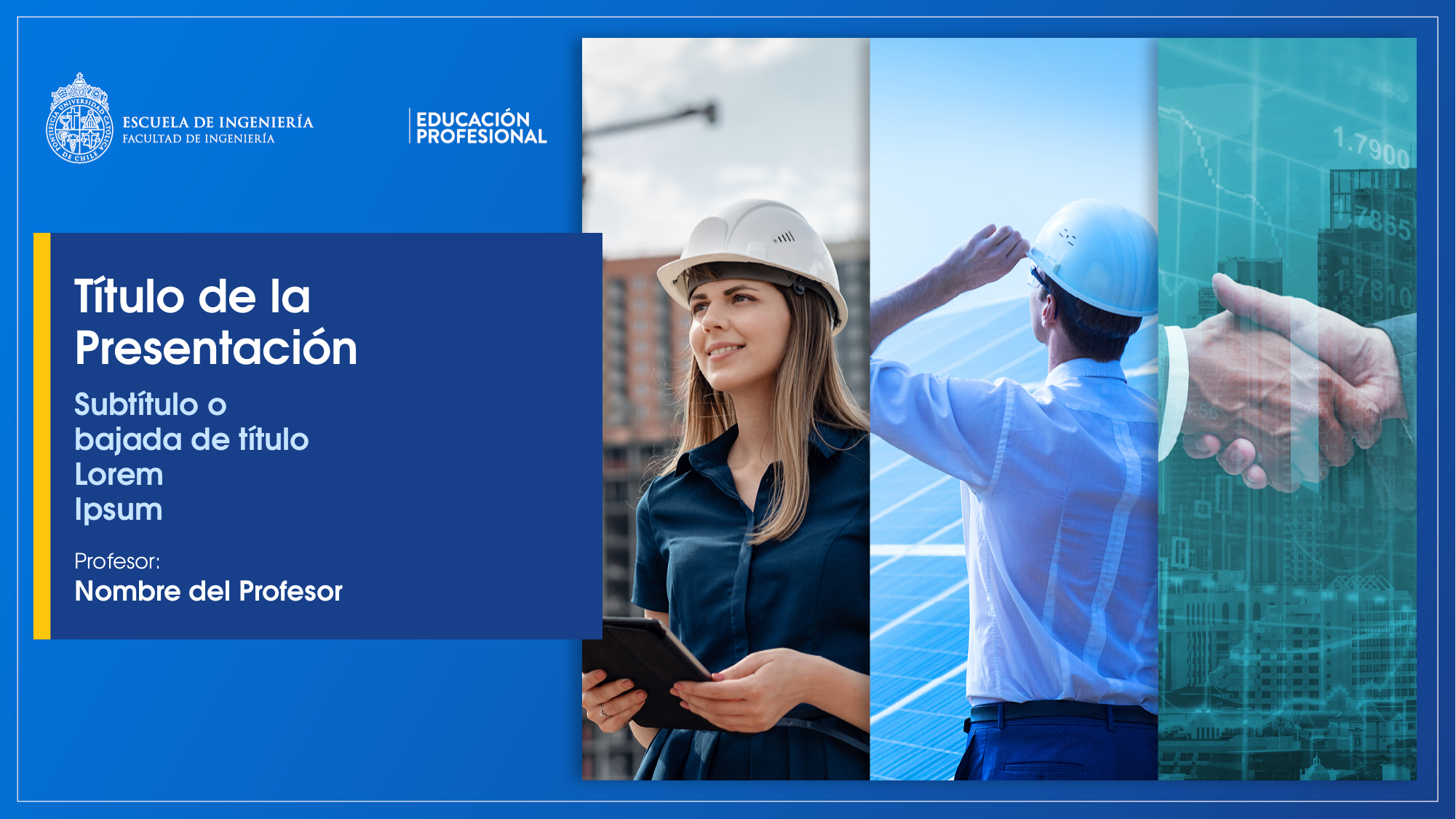

Título de la
Presentación
Subtítulo o
bajada de título
Lorem
Ipsum
Profesor:
Nombre del Profesor